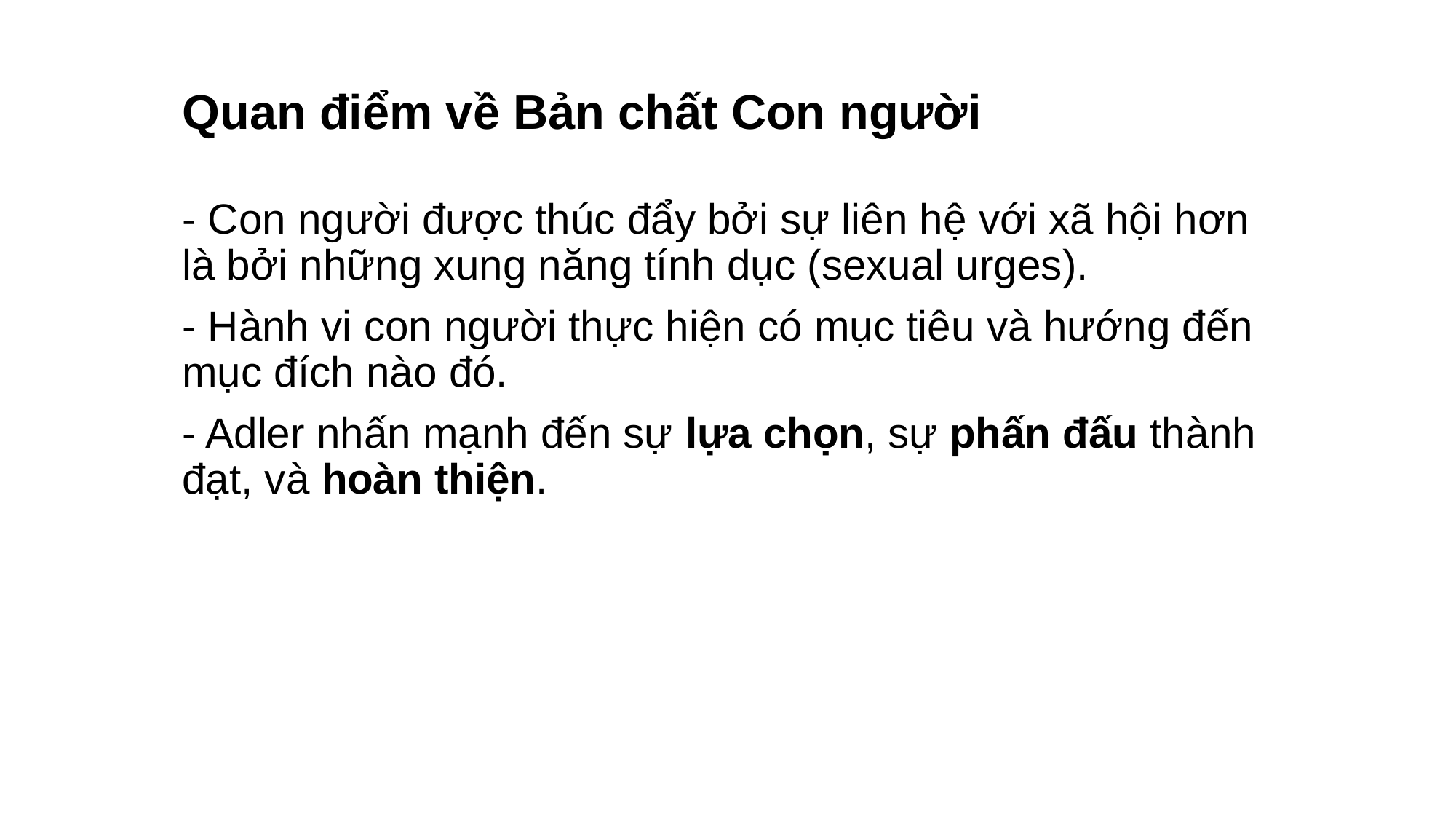

# Quan điểm về Bản chất Con người
- Con người được thúc đẩy bởi sự liên hệ với xã hội hơn là bởi những xung năng tính dục (sexual urges).
- Hành vi con người thực hiện có mục tiêu và hướng đến mục đích nào đó.
- Adler nhấn mạnh đến sự lựa chọn, sự phấn đấu thành đạt, và hoàn thiện.